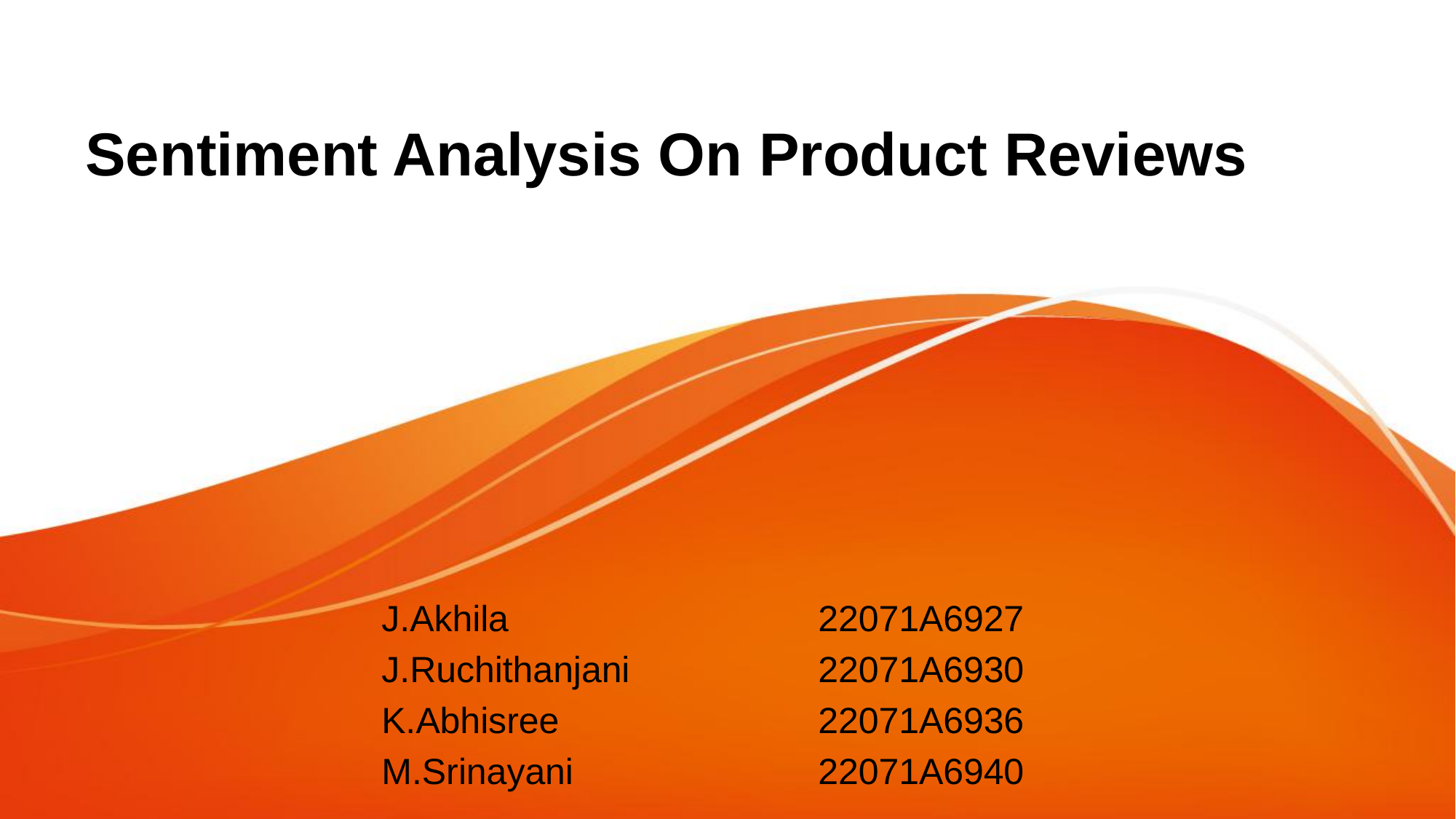

# Sentiment Analysis On Product Reviews
J.Akhila			22071A6927
J.Ruchithanjani		22071A6930
K.Abhisree			22071A6936
M.Srinayani			22071A6940